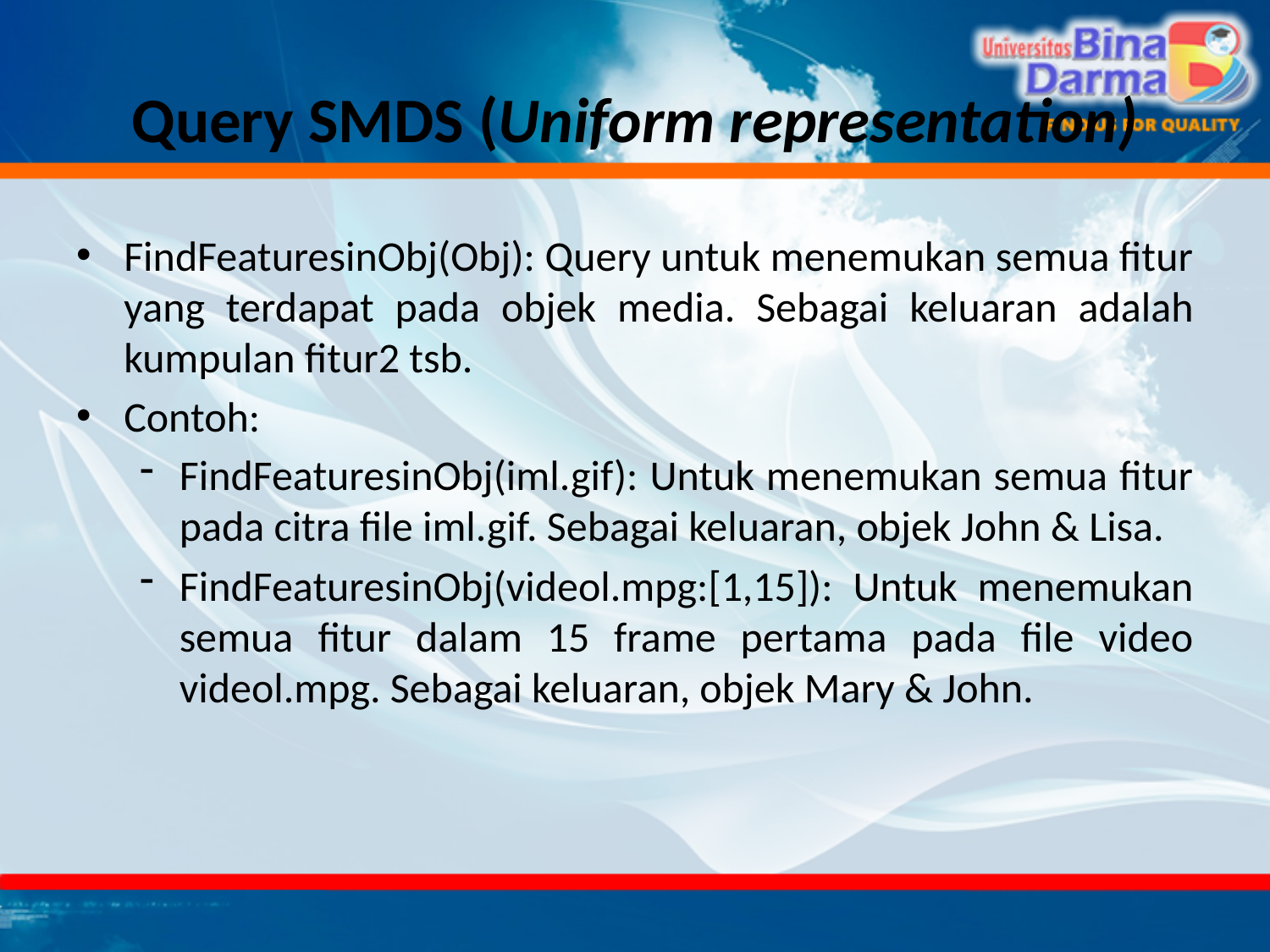

# Query SMDS (Uniform representation)
FindFeaturesinObj(Obj): Query untuk menemukan semua fitur yang terdapat pada objek media. Sebagai keluaran adalah kumpulan fitur2 tsb.
Contoh:
FindFeaturesinObj(iml.gif): Untuk menemukan semua fitur pada citra file iml.gif. Sebagai keluaran, objek John & Lisa.
FindFeaturesinObj(videol.mpg:[1,15]): Untuk menemukan semua fitur dalam 15 frame pertama pada file video videol.mpg. Sebagai keluaran, objek Mary & John.